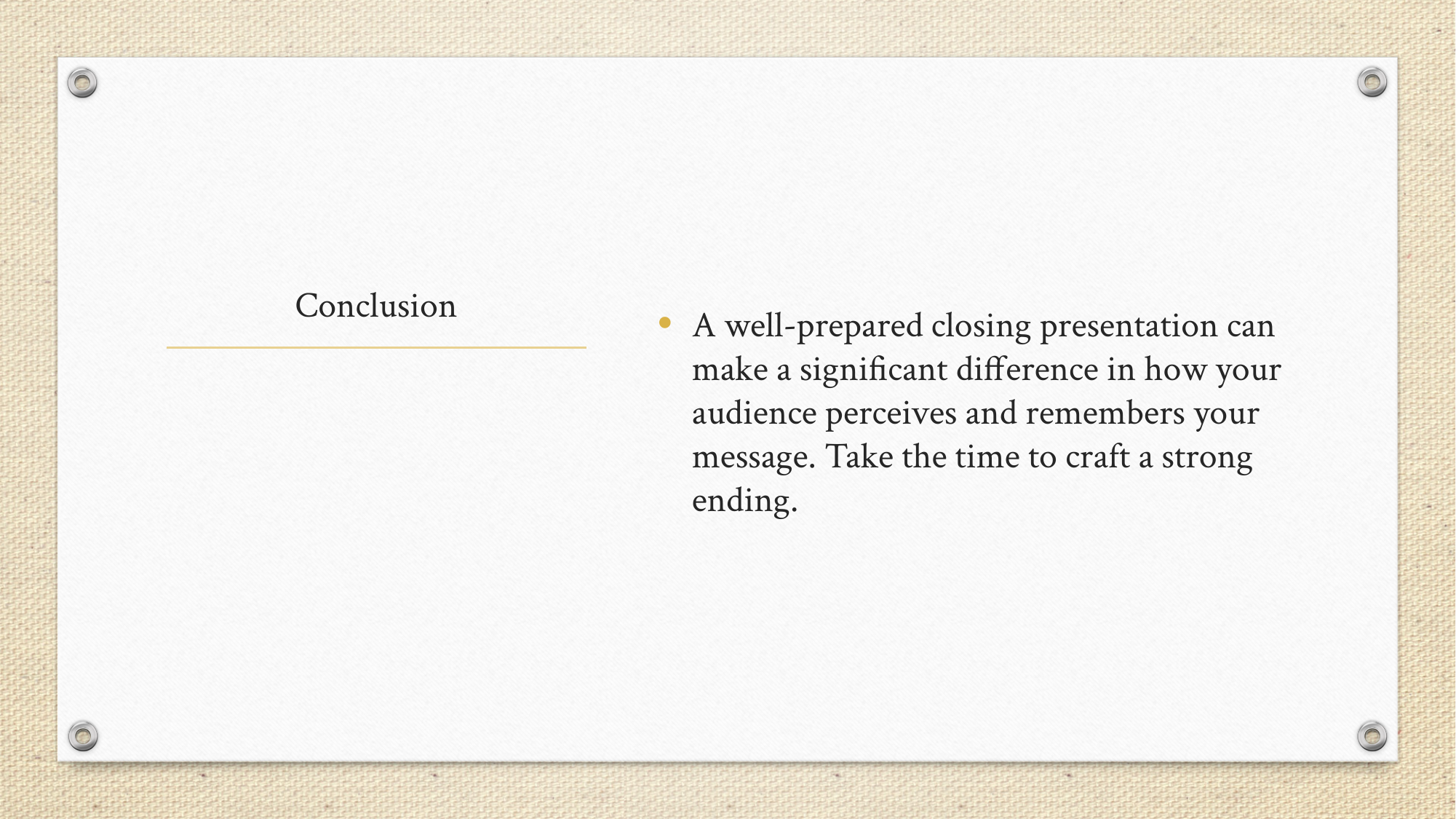

A well-prepared closing presentation can make a significant difference in how your audience perceives and remembers your message. Take the time to craft a strong ending.
# Conclusion